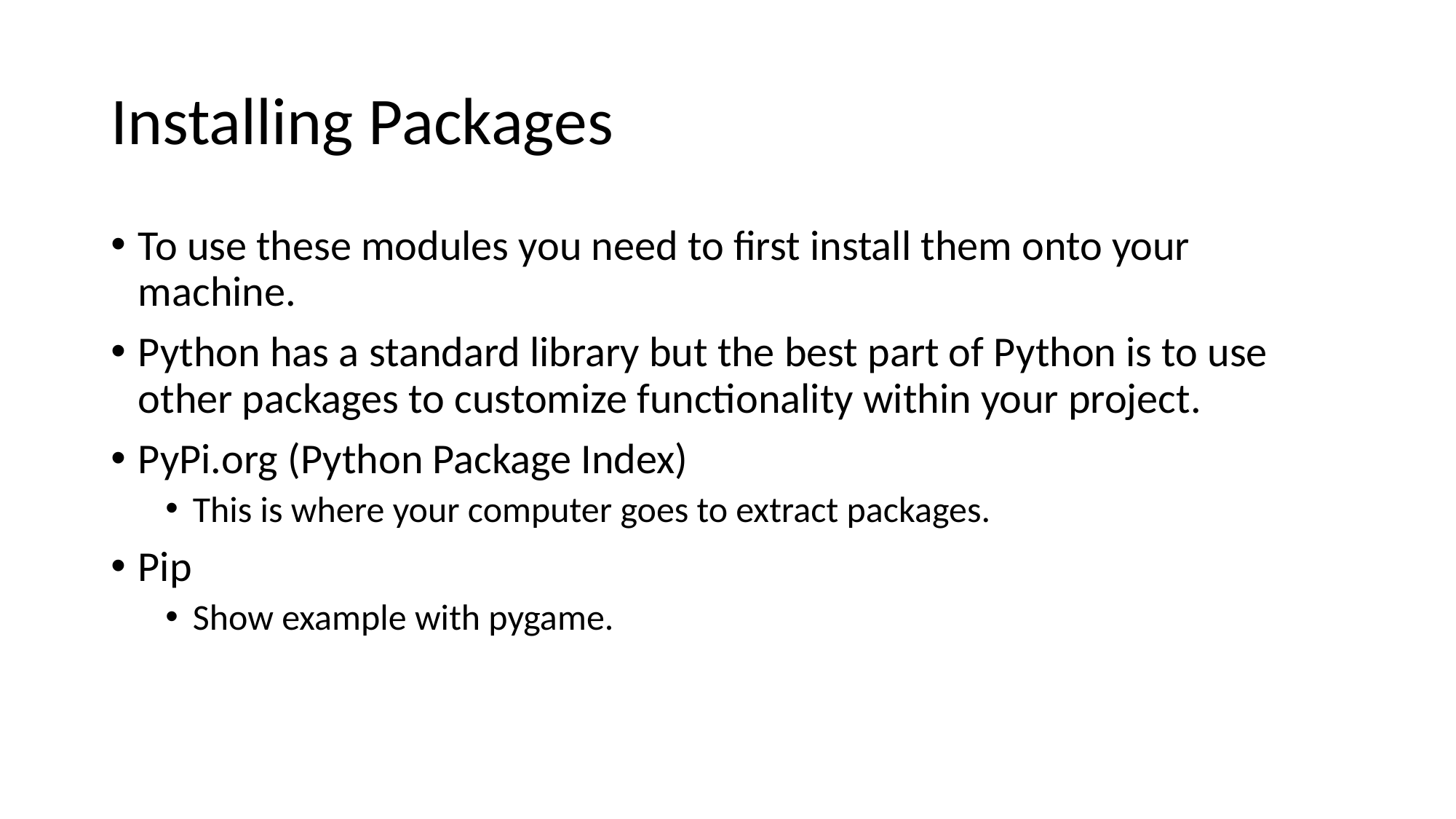

# Installing Packages
To use these modules you need to first install them onto your machine.
Python has a standard library but the best part of Python is to use other packages to customize functionality within your project.
PyPi.org (Python Package Index)
This is where your computer goes to extract packages.
Pip
Show example with pygame.